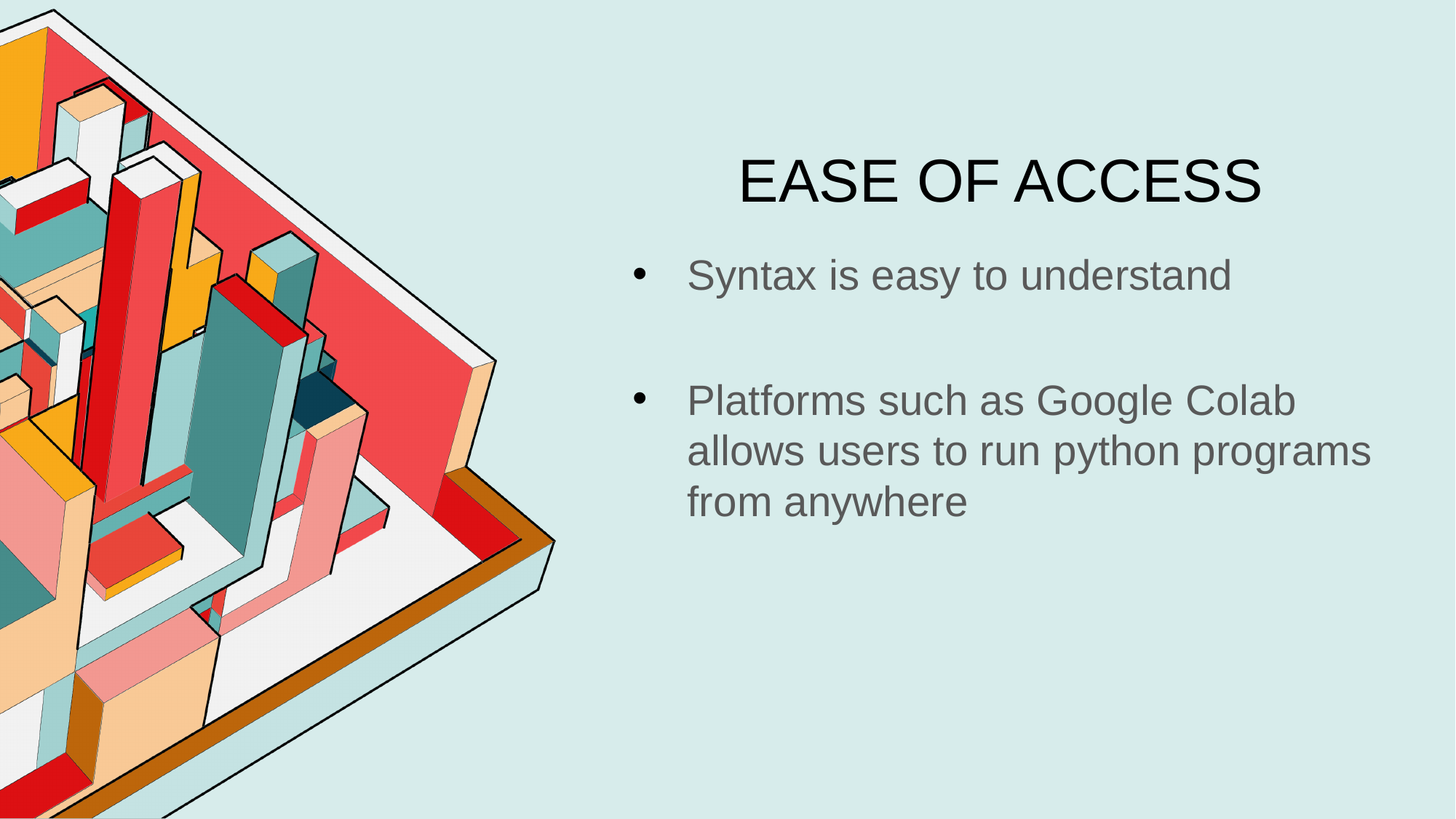

# EASE OF ACCESS
Syntax is easy to understand

Platforms such as Google Colab allows users to run python programs from anywhere